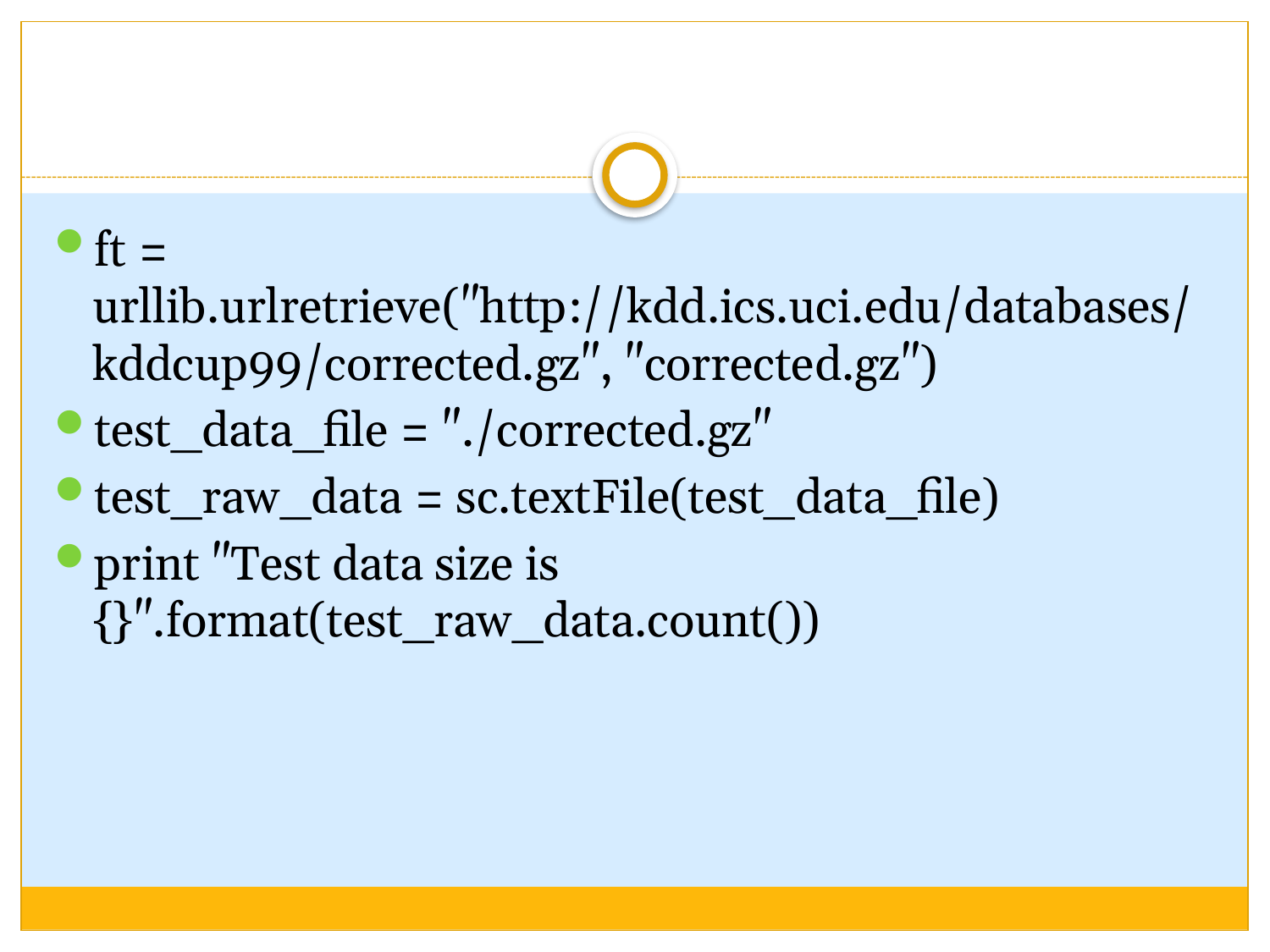

#
ft = urllib.urlretrieve("http://kdd.ics.uci.edu/databases/kddcup99/corrected.gz", "corrected.gz")
test_data_file = "./corrected.gz"
test_raw_data = sc.textFile(test_data_file)
print "Test data size is {}".format(test_raw_data.count())